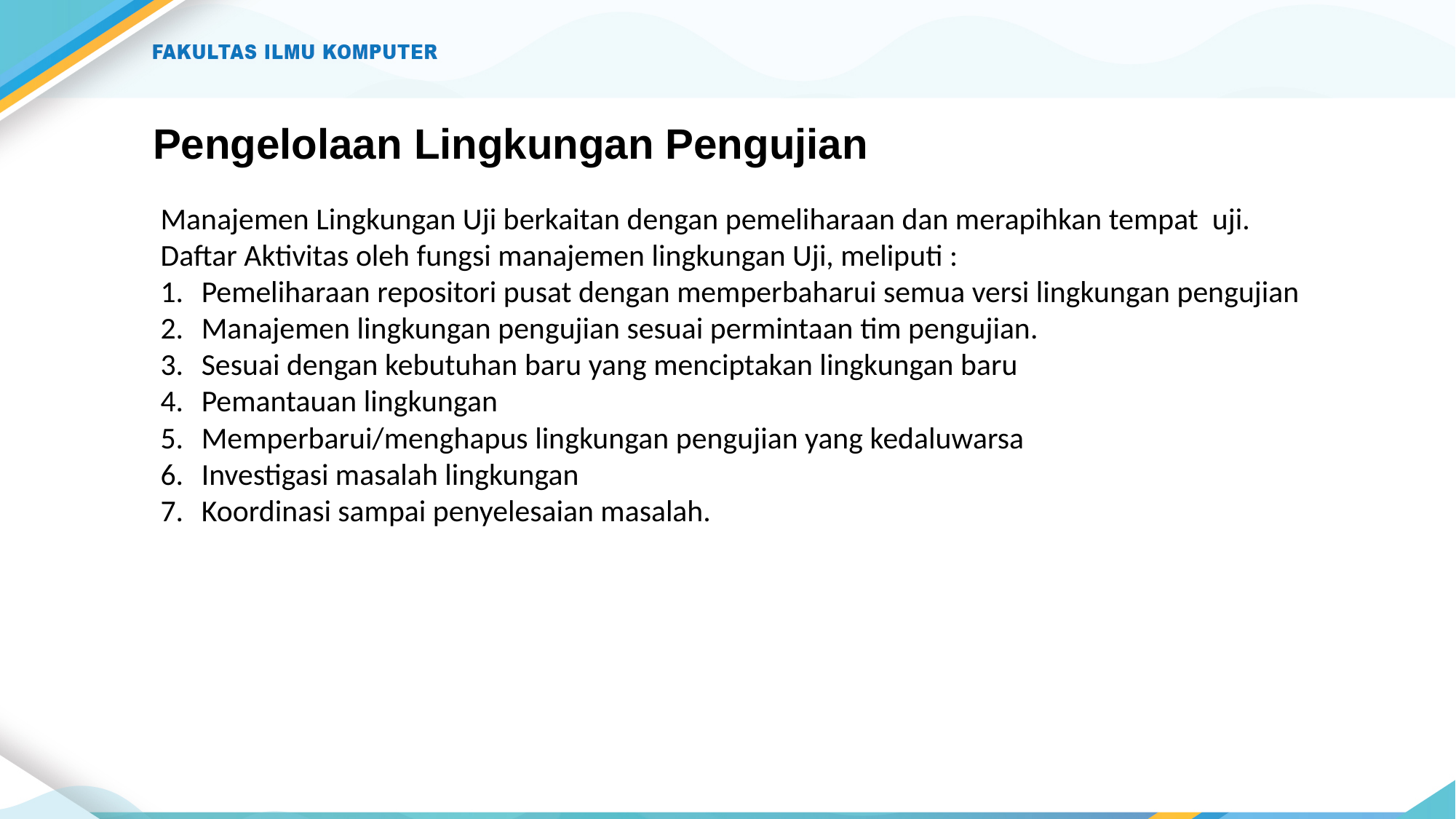

# Pengelolaan Lingkungan Pengujian
Manajemen Lingkungan Uji berkaitan dengan pemeliharaan dan merapihkan tempat  uji.
Daftar Aktivitas oleh fungsi manajemen lingkungan Uji, meliputi :
Pemeliharaan repositori pusat dengan memperbaharui semua versi lingkungan pengujian
Manajemen lingkungan pengujian sesuai permintaan tim pengujian.
Sesuai dengan kebutuhan baru yang menciptakan lingkungan baru
Pemantauan lingkungan
Memperbarui/menghapus lingkungan pengujian yang kedaluwarsa
Investigasi masalah lingkungan
Koordinasi sampai penyelesaian masalah.